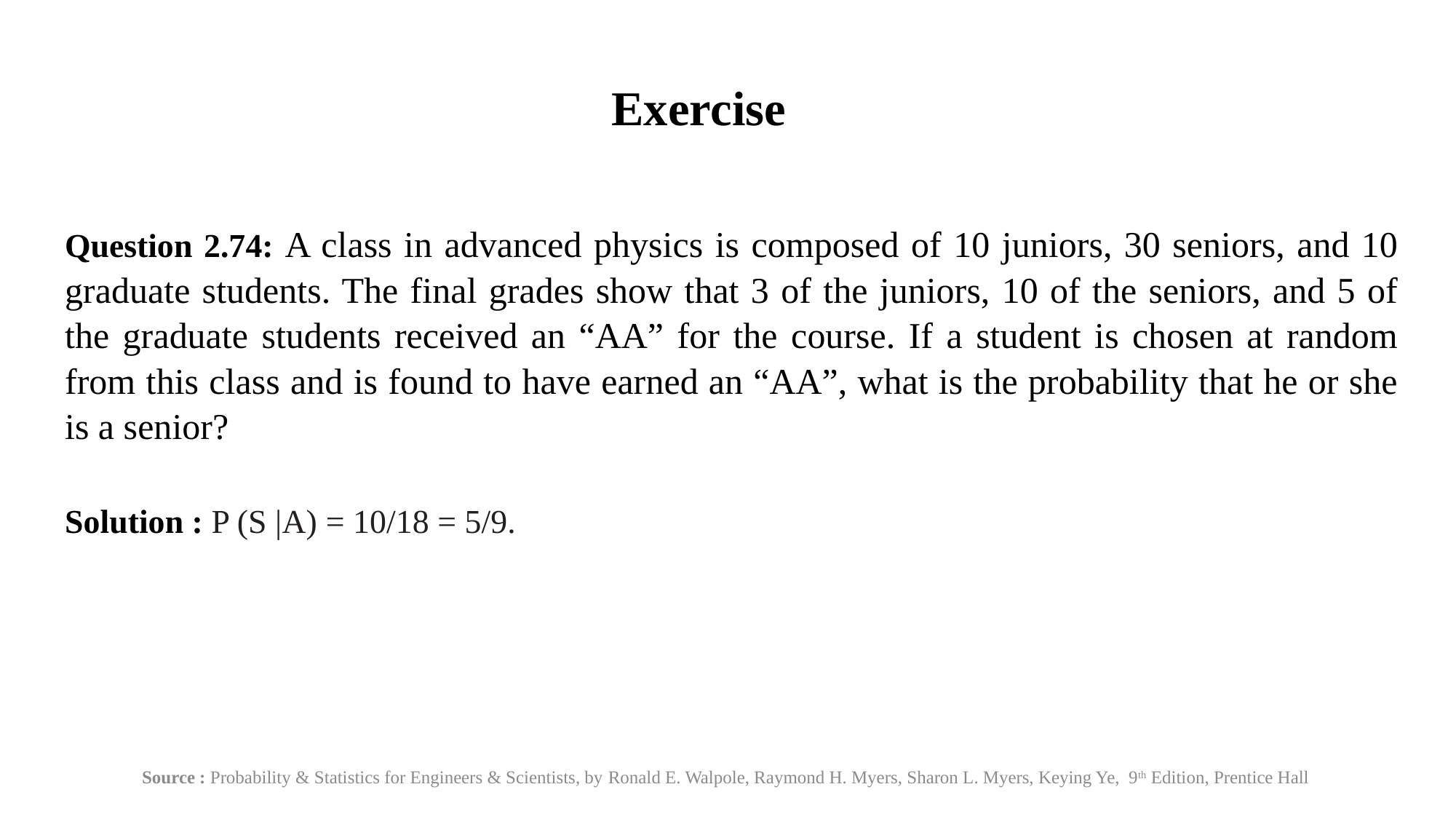

# Exercise
Question 2.74: A class in advanced physics is composed of 10 juniors, 30 seniors, and 10 graduate students. The final grades show that 3 of the juniors, 10 of the seniors, and 5 of the graduate students received an “AA” for the course. If a student is chosen at random from this class and is found to have earned an “AA”, what is the probability that he or she is a senior?

Solution : P (S |A) = 10/18 = 5/9.
Source : Probability & Statistics for Engineers & Scientists, by Ronald E. Walpole, Raymond H. Myers, Sharon L. Myers, Keying Ye,  9th Edition, Prentice Hall